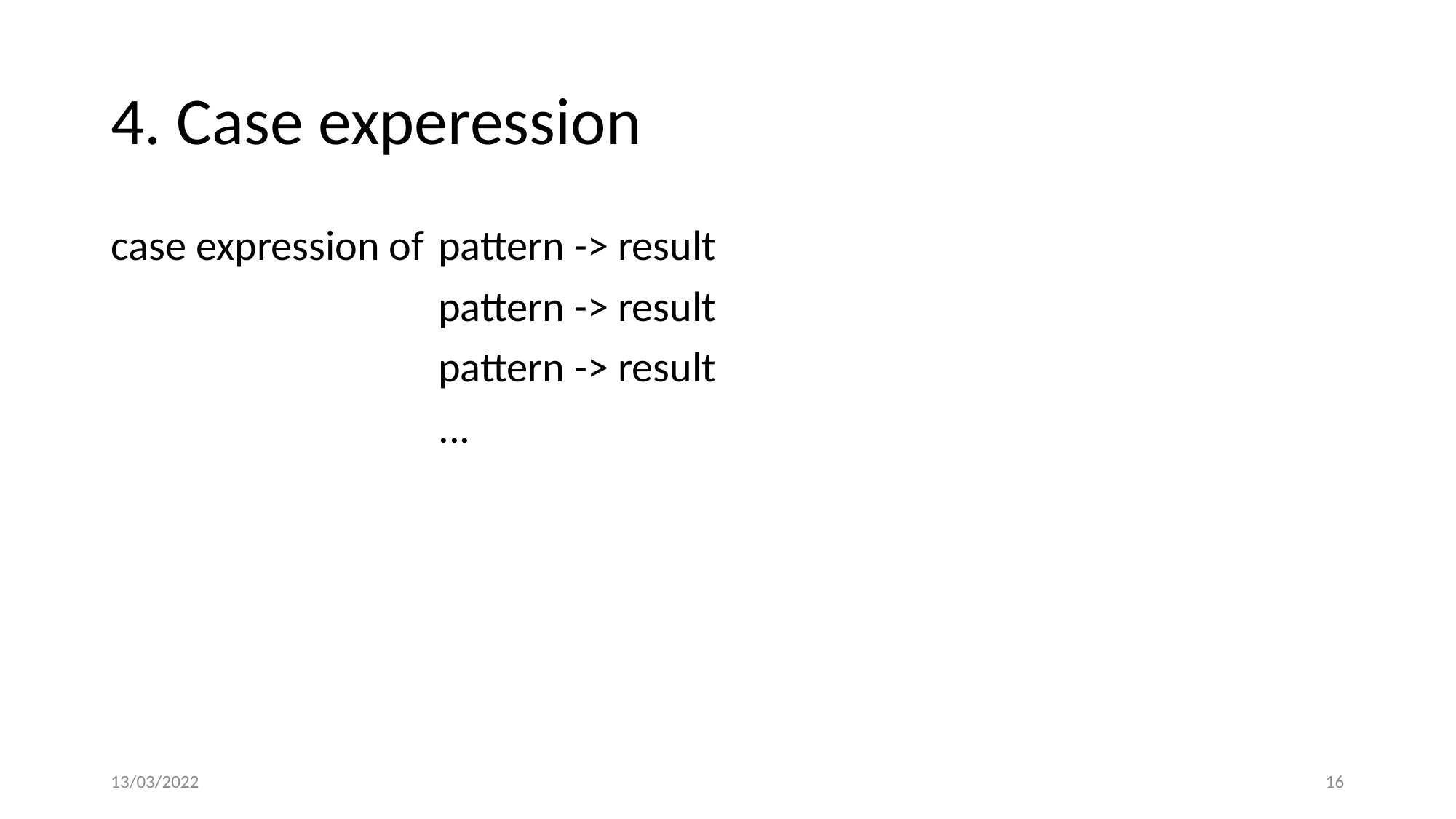

# 4. Case experession
case expression of 	pattern -> result
            		pattern -> result
               		pattern -> result
               		...
13/03/2022
16